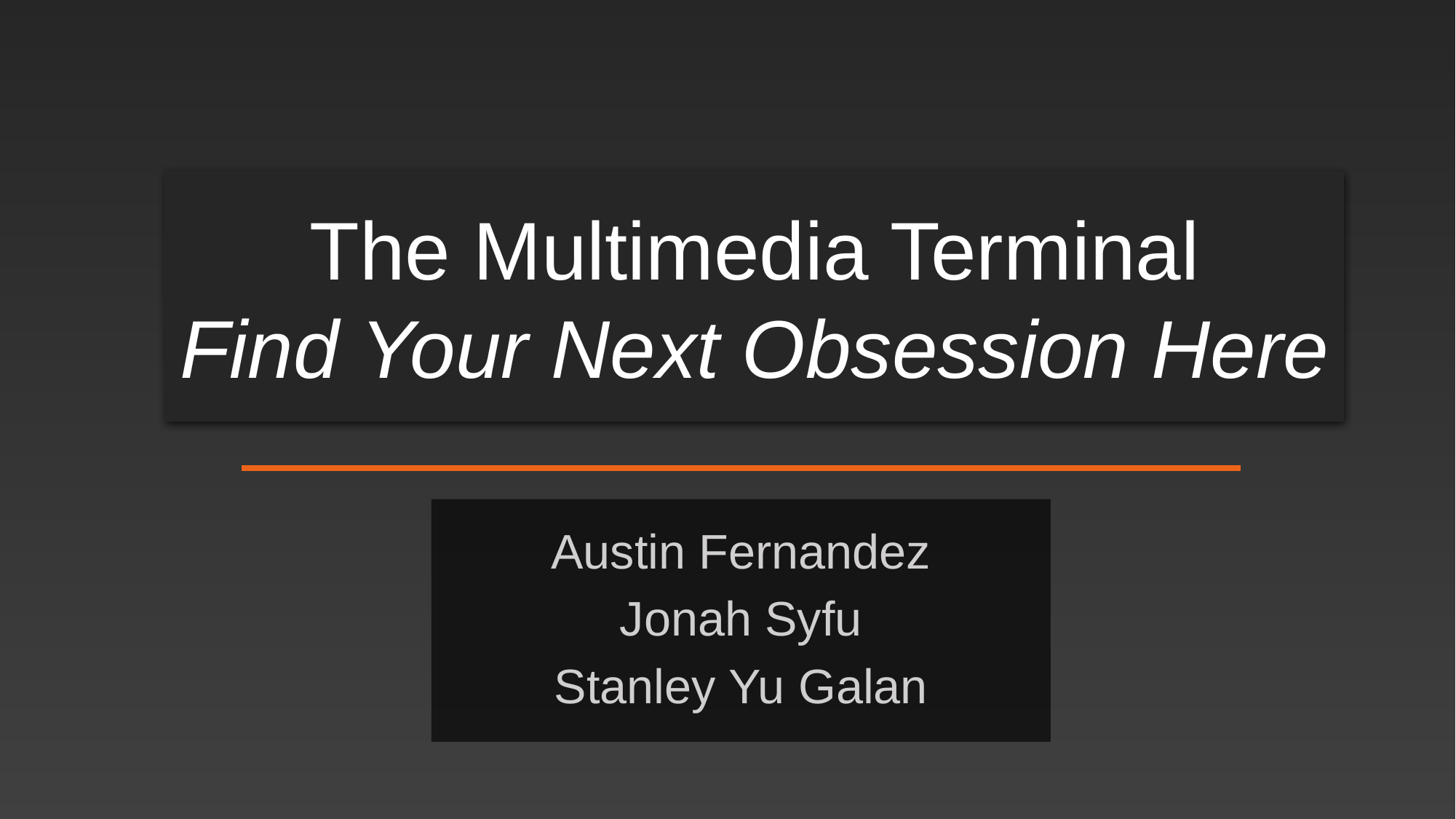

The Multimedia Terminal
Find Your Next Obsession Here
Austin Fernandez
Jonah Syfu
Stanley Yu Galan